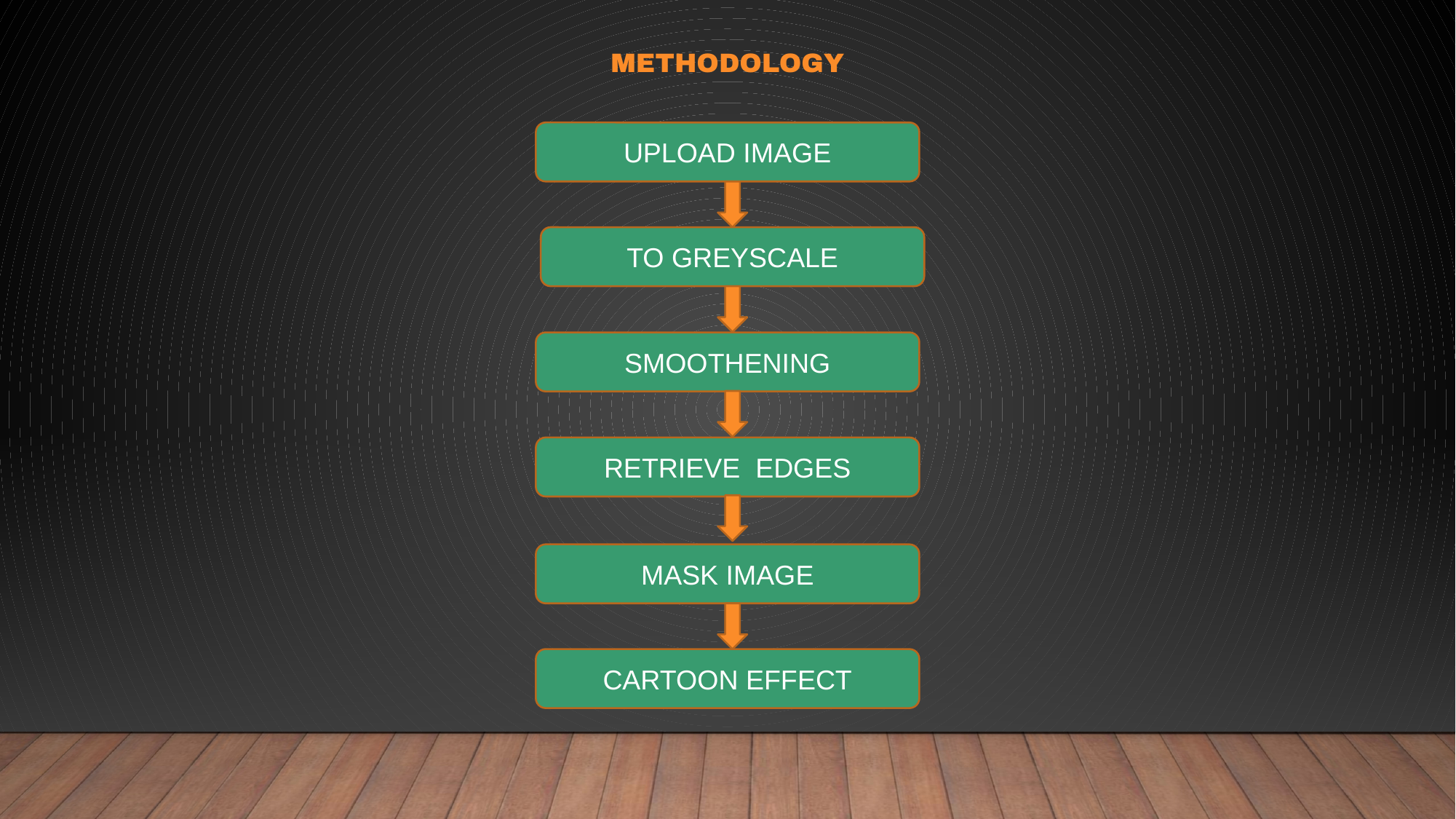

# METHODOLOGY
UPLOAD IMAGE

TO GREYSCALE

SMOOTHENING

RETRIEVE  EDGES

MASK IMAGE

CARTOON EFFECT